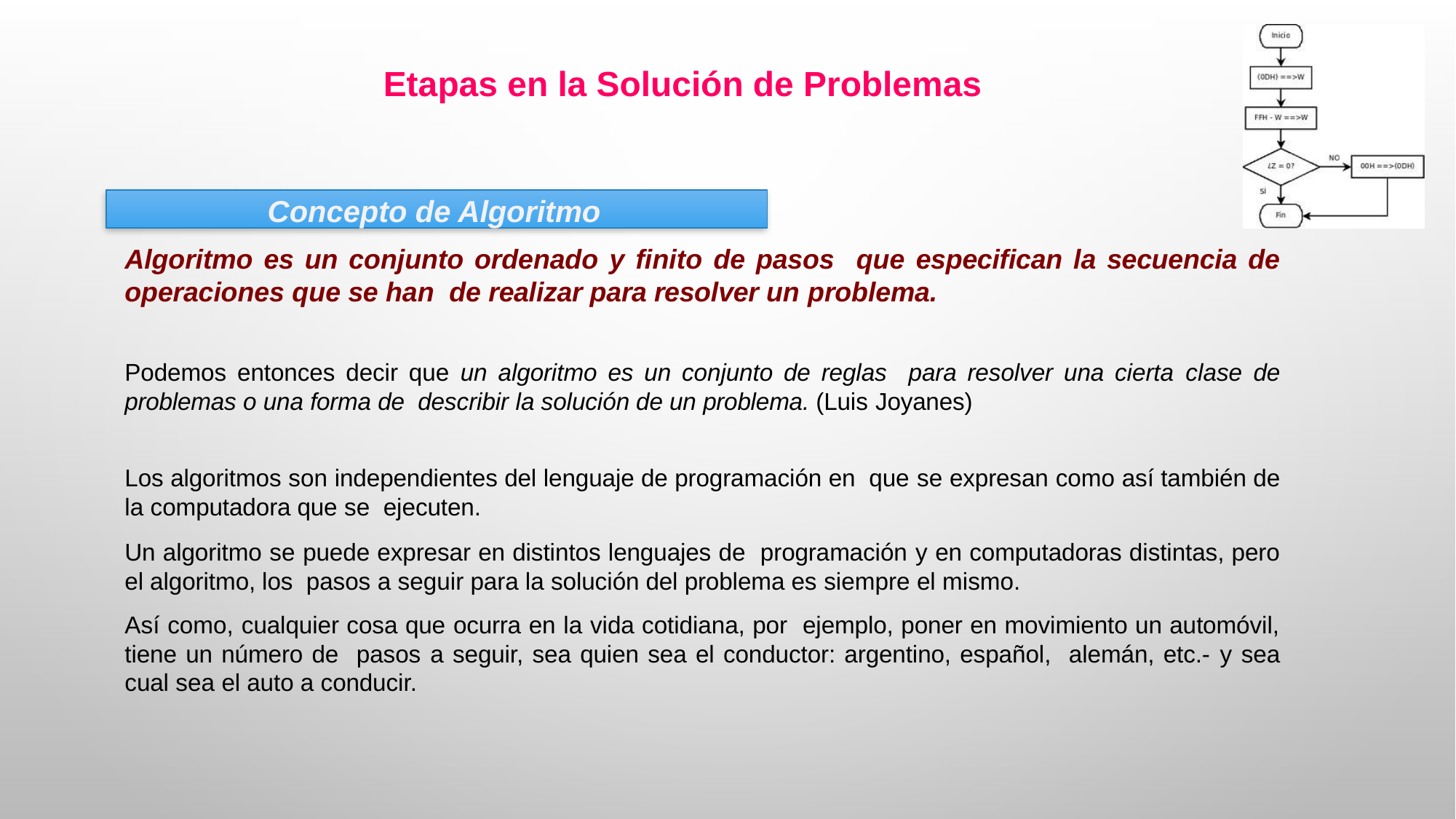

Etapas en la Solución de Problemas
Concepto de Algoritmo
Algoritmo es un conjunto ordenado y finito de pasos  que especifican la secuencia de operaciones que se han  de realizar para resolver un problema.

Podemos entonces decir que un algoritmo es un conjunto de reglas  para resolver una cierta clase de problemas o una forma de  describir la solución de un problema. (Luis Joyanes)

Los algoritmos son independientes del lenguaje de programación en  que se expresan como así también de la computadora que se  ejecuten.
Un algoritmo se puede expresar en distintos lenguajes de  programación y en computadoras distintas, pero el algoritmo, los  pasos a seguir para la solución del problema es siempre el mismo.
Así como, cualquier cosa que ocurra en la vida cotidiana, por  ejemplo, poner en movimiento un automóvil, tiene un número de  pasos a seguir, sea quien sea el conductor: argentino, español,  alemán, etc.- y sea cual sea el auto a conducir.